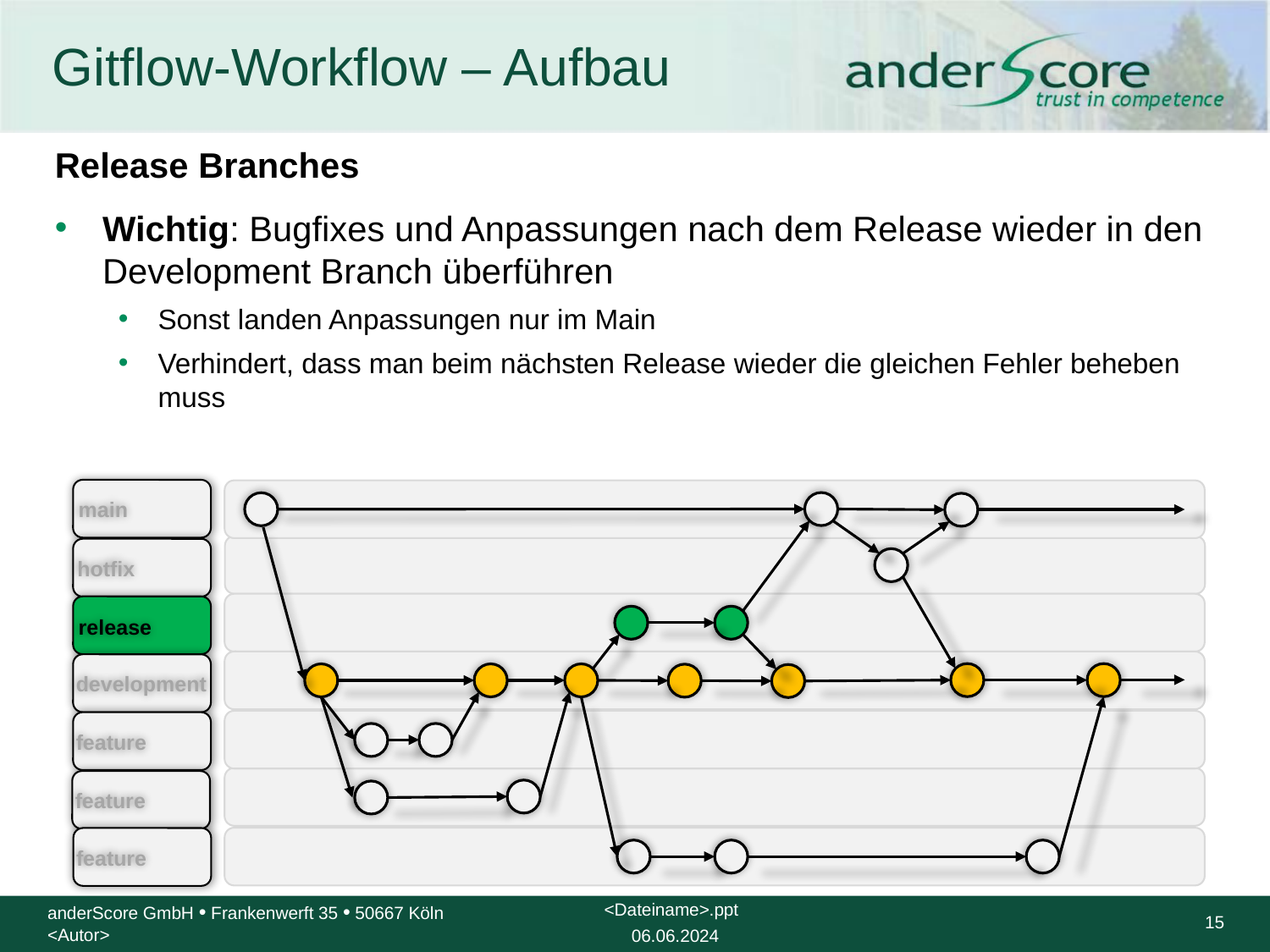

# Gitflow-Workflow – Aufbau
Release Branches
Wichtig: Bugfixes und Anpassungen nach dem Release wieder in den Development Branch überführen
Sonst landen Anpassungen nur im Main
Verhindert, dass man beim nächsten Release wieder die gleichen Fehler beheben muss

main

hotfix

release

development

feature

feature

feature